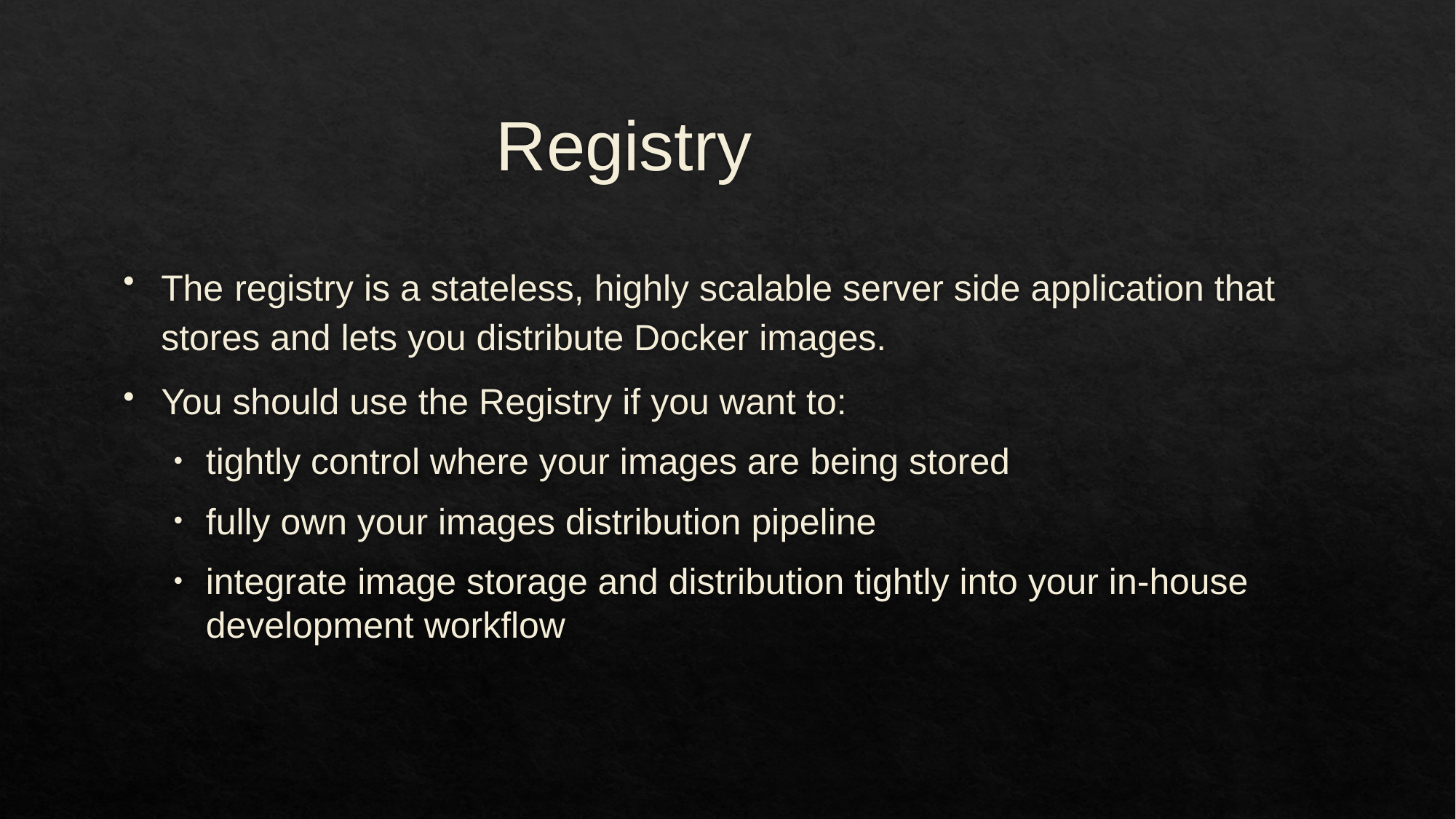

# Registry
The registry is a stateless, highly scalable server side application that stores and lets you distribute Docker images.
You should use the Registry if you want to:
tightly control where your images are being stored
fully own your images distribution pipeline
integrate image storage and distribution tightly into your in-house development workflow